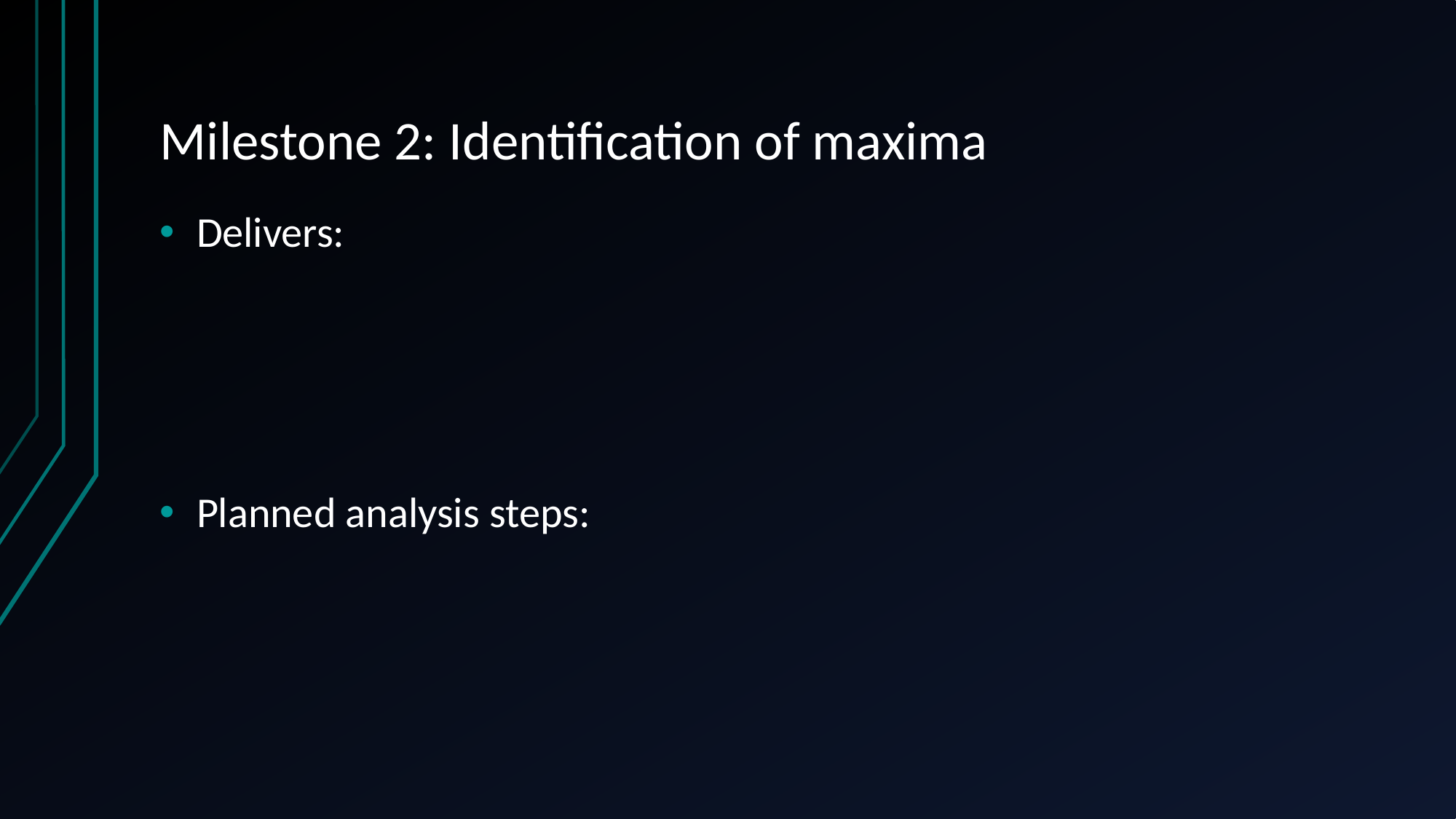

# Milestone 2: Identification of maxima
Delivers:

Planned analysis steps: